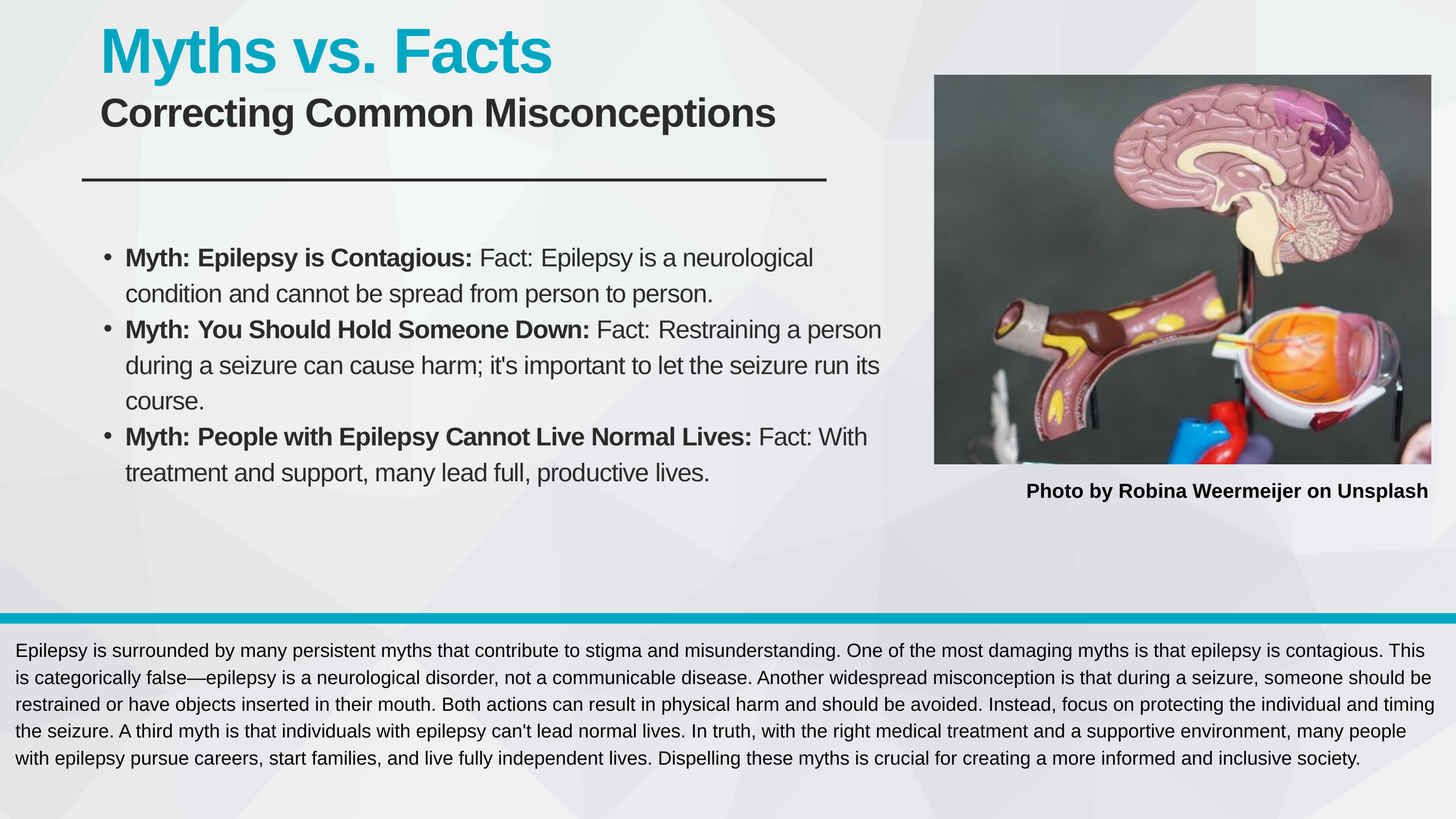

Myths vs. Facts

Correcting Common Misconceptions

Myth: Epilepsy is Contagious: Fact: Epilepsy is a neurological condition and cannot be spread from person to person.
Myth: You Should Hold Someone Down: Fact: Restraining a person during a seizure can cause harm; it's important to let the seizure run its course.
Myth: People with Epilepsy Cannot Live Normal Lives: Fact: With treatment and support, many lead full, productive lives.

Photo by Robina Weermeijer on Unsplash

Epilepsy is surrounded by many persistent myths that contribute to stigma and misunderstanding. One of the most damaging myths is that epilepsy is contagious. This is categorically false—epilepsy is a neurological disorder, not a communicable disease. Another widespread misconception is that during a seizure, someone should be restrained or have objects inserted in their mouth. Both actions can result in physical harm and should be avoided. Instead, focus on protecting the individual and timing the seizure. A third myth is that individuals with epilepsy can't lead normal lives. In truth, with the right medical treatment and a supportive environment, many people with epilepsy pursue careers, start families, and live fully independent lives. Dispelling these myths is crucial for creating a more informed and inclusive society.